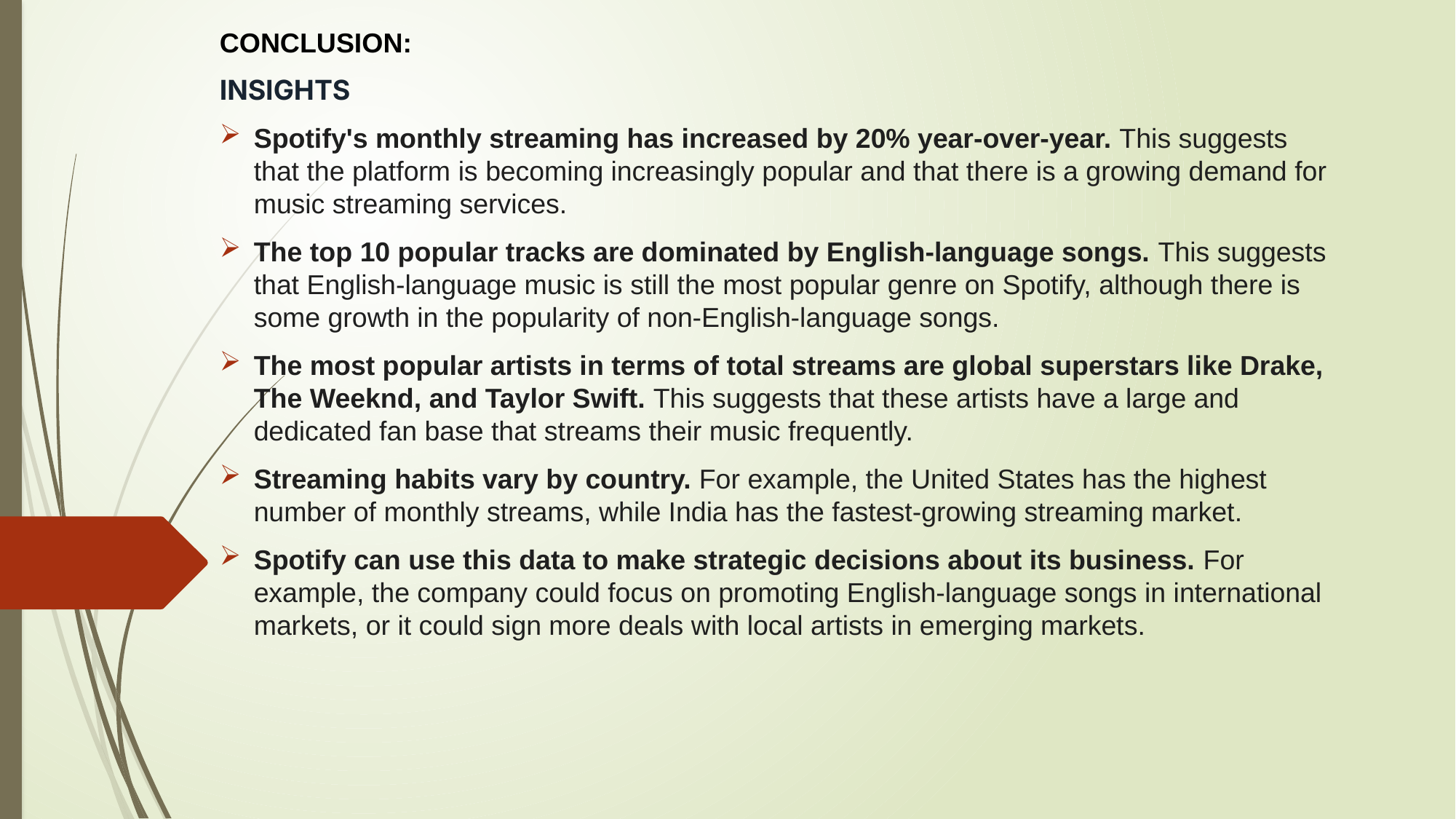

CONCLUSION:
INSIGHTS
Spotify's monthly streaming has increased by 20% year-over-year. This suggests that the platform is becoming increasingly popular and that there is a growing demand for music streaming services.
The top 10 popular tracks are dominated by English-language songs. This suggests that English-language music is still the most popular genre on Spotify, although there is some growth in the popularity of non-English-language songs.
The most popular artists in terms of total streams are global superstars like Drake, The Weeknd, and Taylor Swift. This suggests that these artists have a large and dedicated fan base that streams their music frequently.
Streaming habits vary by country. For example, the United States has the highest number of monthly streams, while India has the fastest-growing streaming market.
Spotify can use this data to make strategic decisions about its business. For example, the company could focus on promoting English-language songs in international markets, or it could sign more deals with local artists in emerging markets.